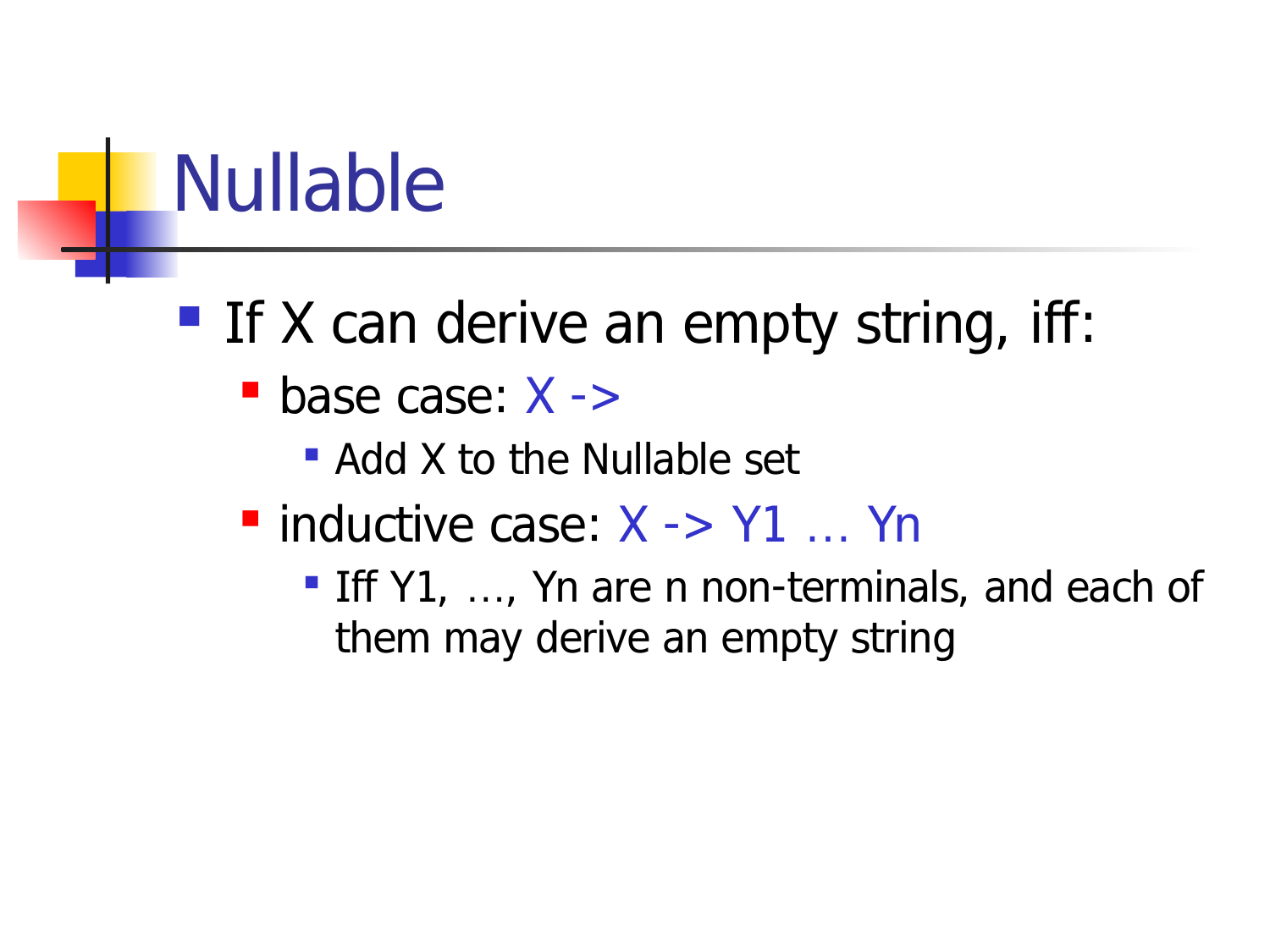

# Nullable
If X can derive an empty string, iff:
base case: X ->
Add X to the Nullable set
inductive case: X -> Y1 … Yn
Iff Y1, …, Yn are n non-terminals, and each of them may derive an empty string